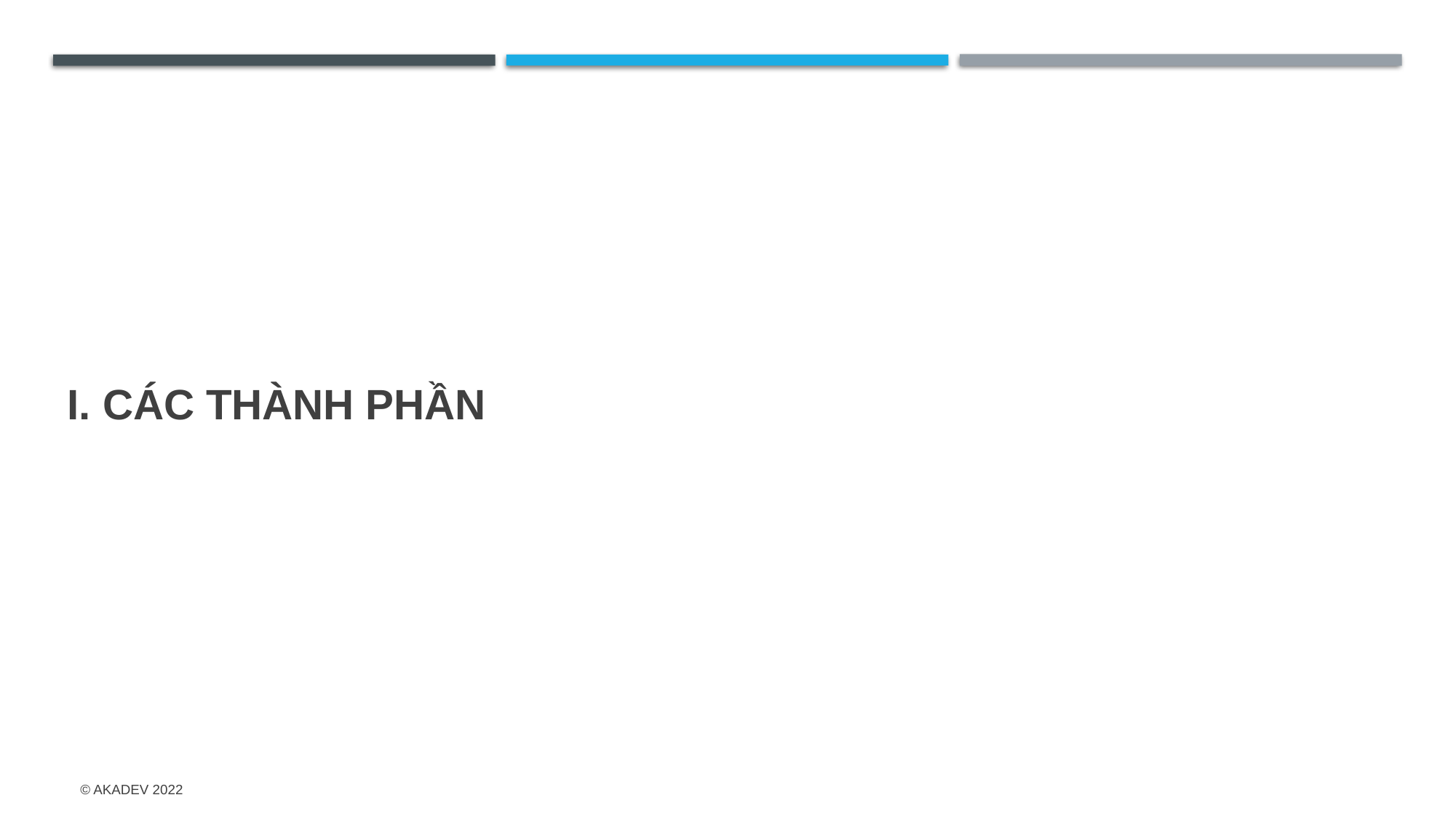

# I. Các thành phần
© akaDev 2022